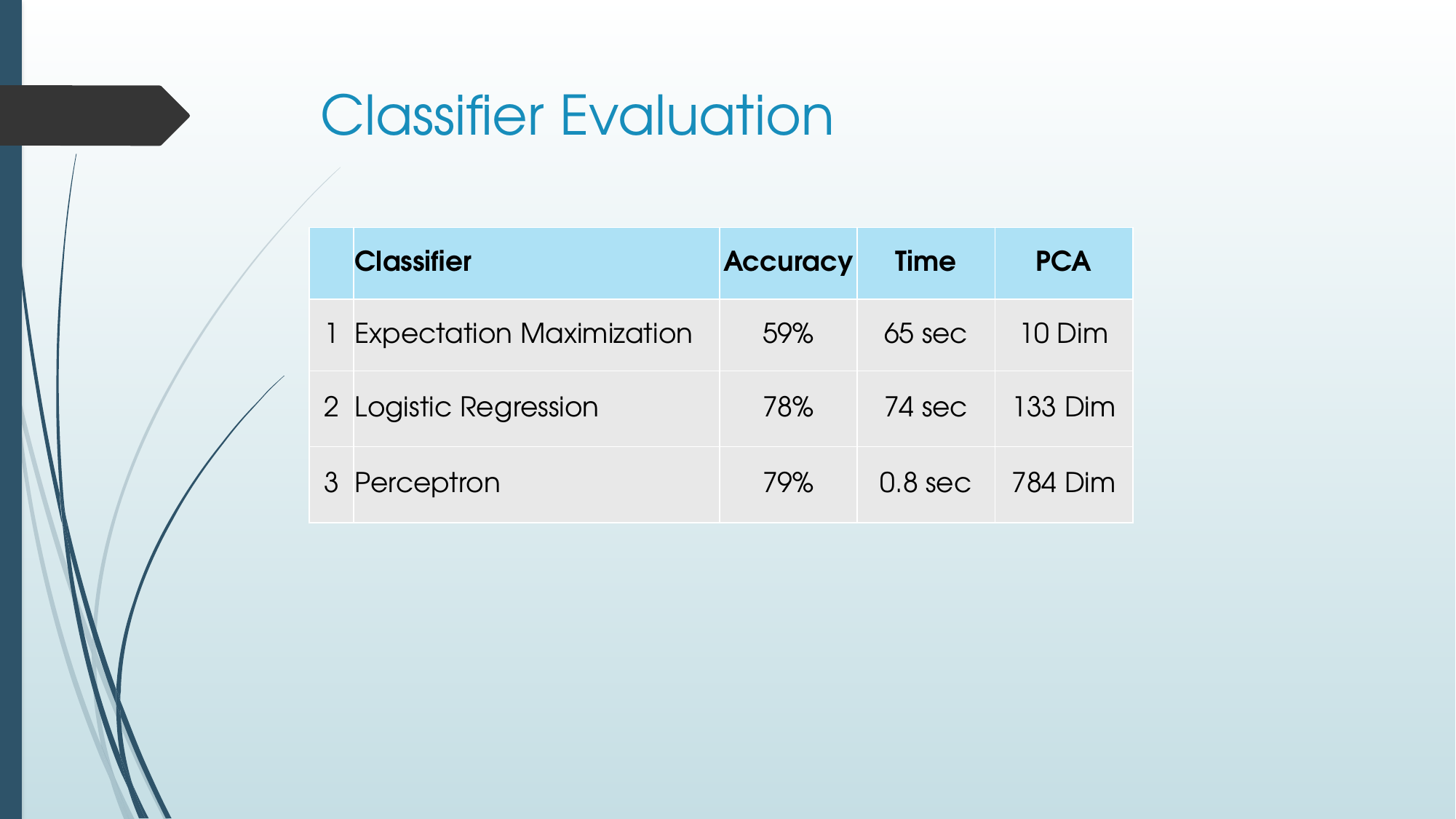

# Classifier Evaluation
|  | Classifier | Accuracy | Time | PCA |
| --- | --- | --- | --- | --- |
| 1 | Expectation Maximization | 59% | 65 sec | 10 Dim |
| 2 | Logistic Regression | 78% | 74 sec | 133 Dim |
| 3 | Perceptron | 79% | 0.8 sec | 784 Dim |